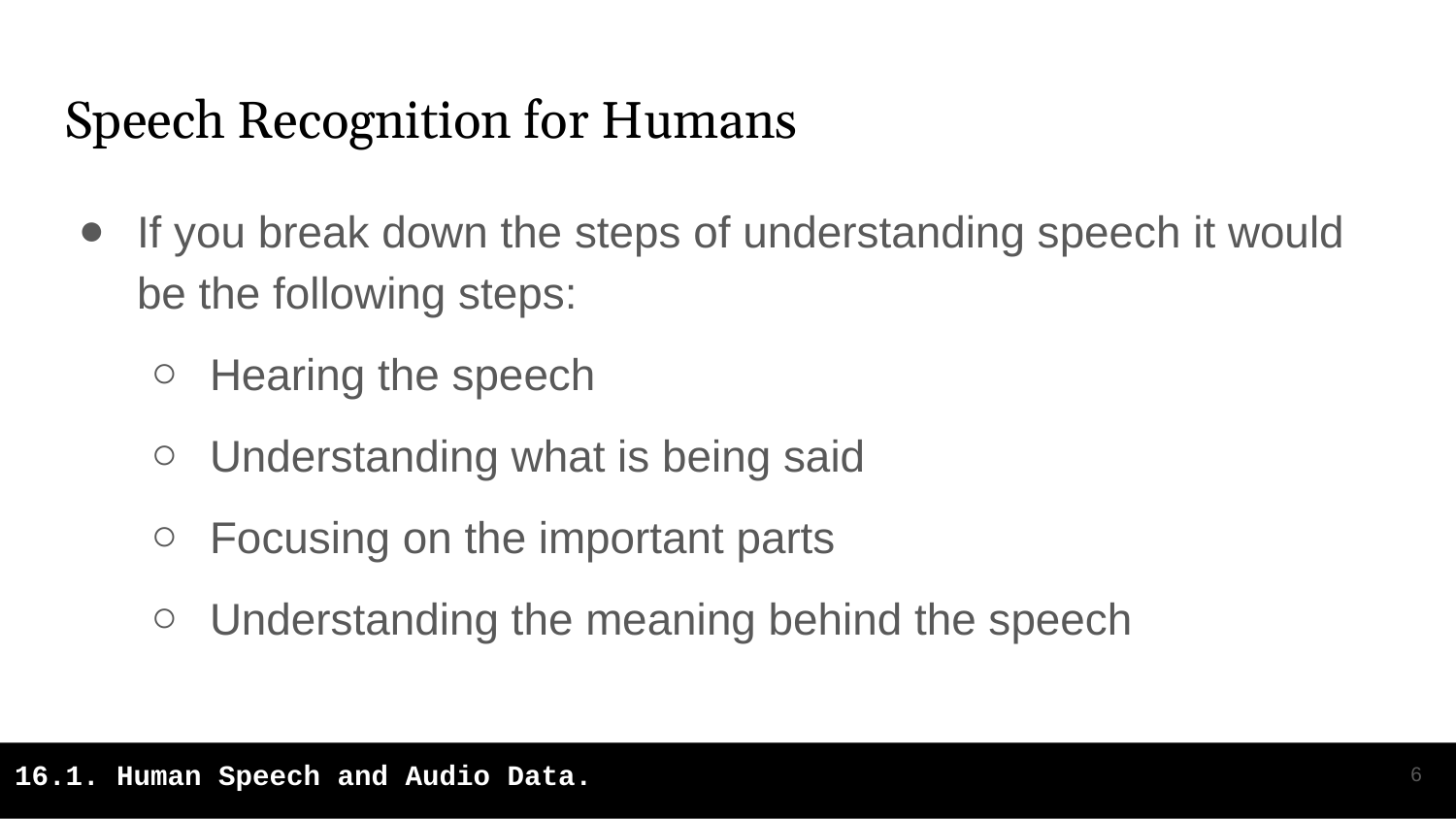

# Speech Recognition for Humans
If you break down the steps of understanding speech it would be the following steps:
Hearing the speech
Understanding what is being said
Focusing on the important parts
Understanding the meaning behind the speech

6
16.1. Human Speech and Audio Data.